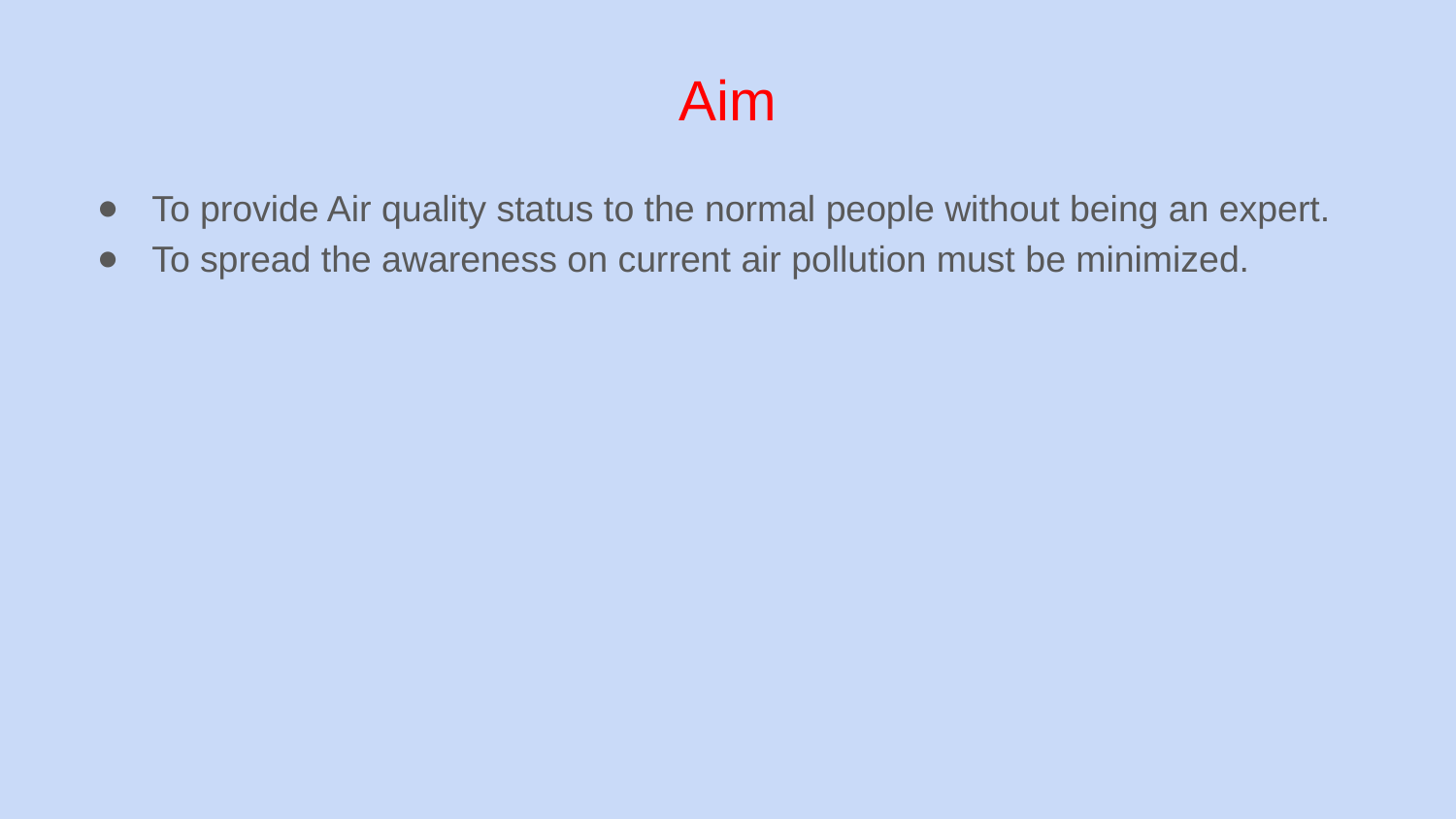

# Aim
To provide Air quality status to the normal people without being an expert.
To spread the awareness on current air pollution must be minimized.